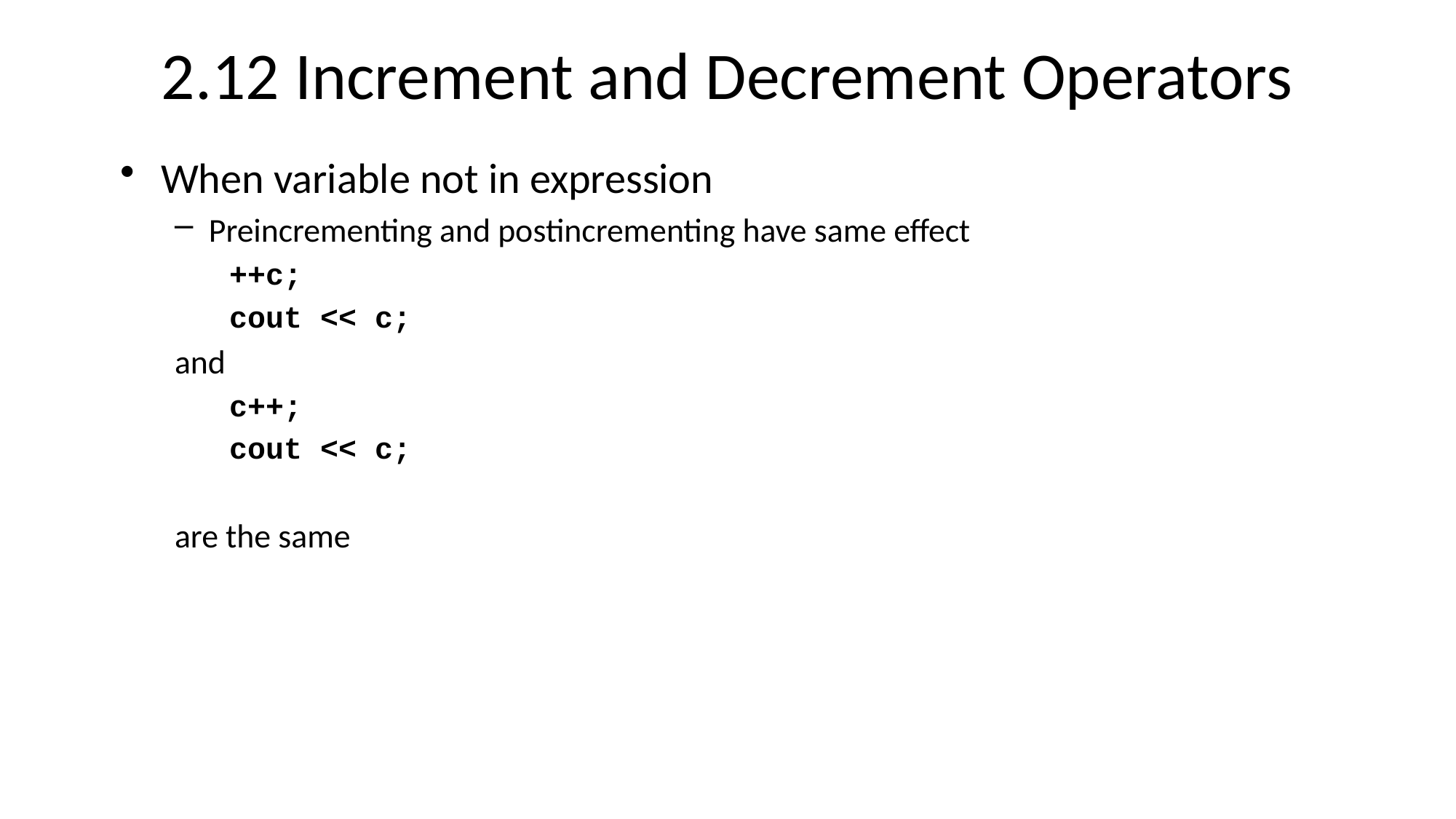

# 2.12 Increment and Decrement Operators
When variable not in expression
Preincrementing and postincrementing have same effect
++c;
cout << c;
and
c++;
cout << c;

are the same